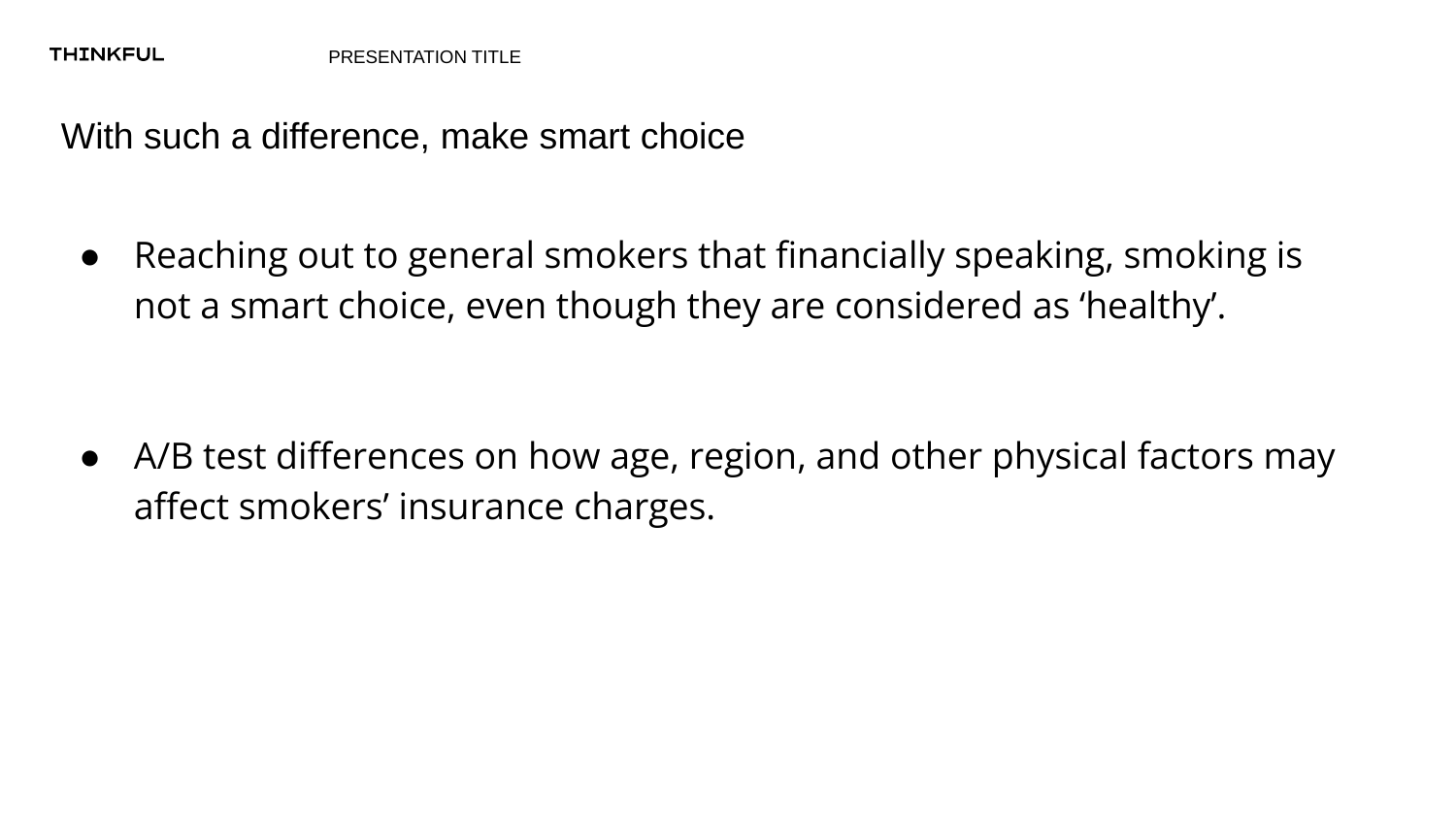

With such a difference, make smart choice
Reaching out to general smokers that financially speaking, smoking is not a smart choice, even though they are considered as ‘healthy’.

A/B test differences on how age, region, and other physical factors may affect smokers’ insurance charges.